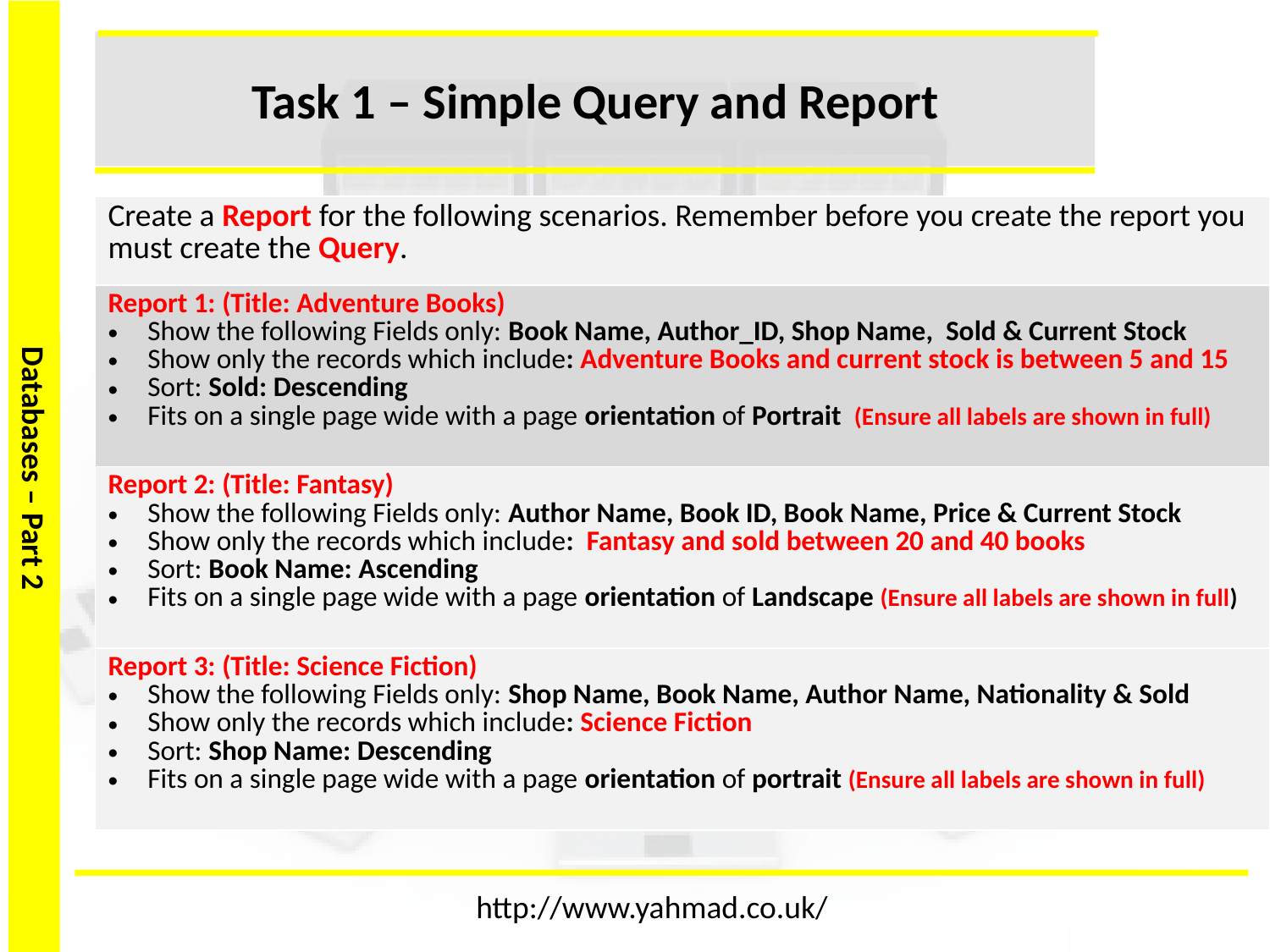

Task 1 – Simple Query and Report

| Create a Report for the following scenarios. Remember before you create the report you must create the Query. |
| --- |
| Report 1: (Title: Adventure Books) Show the following Fields only: Book Name, Author\_ID, Shop Name, Sold & Current Stock Show only the records which include: Adventure Books and current stock is between 5 and 15 Sort: Sold: Descending Fits on a single page wide with a page orientation of Portrait (Ensure all labels are shown in full) |
| Report 2: (Title: Fantasy) Show the following Fields only: Author Name, Book ID, Book Name, Price & Current Stock Show only the records which include: Fantasy and sold between 20 and 40 books Sort: Book Name: Ascending Fits on a single page wide with a page orientation of Landscape (Ensure all labels are shown in full) |
| Report 3: (Title: Science Fiction) Show the following Fields only: Shop Name, Book Name, Author Name, Nationality & Sold Show only the records which include: Science Fiction Sort: Shop Name: Descending Fits on a single page wide with a page orientation of portrait (Ensure all labels are shown in full) |
http://www.yahmad.co.uk/